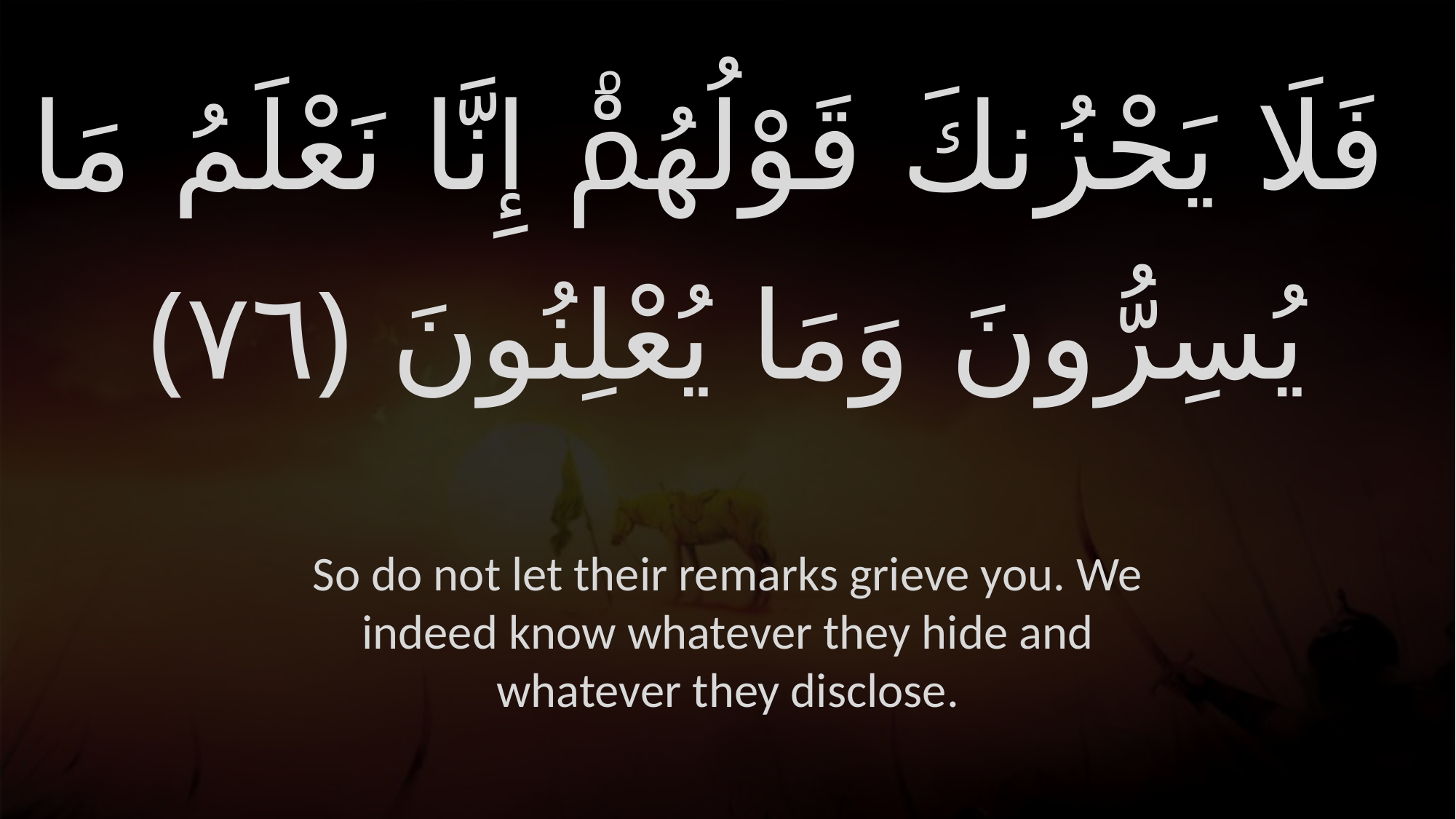

# فَلَا يَحْزُنكَ قَوْلُهُمْۘ إِنَّا نَعْلَمُ مَا يُسِرُّونَ وَمَا يُعْلِنُونَ ﴿٧٦﴾
So do not let their remarks grieve you. We indeed know whatever they hide and whatever they disclose.